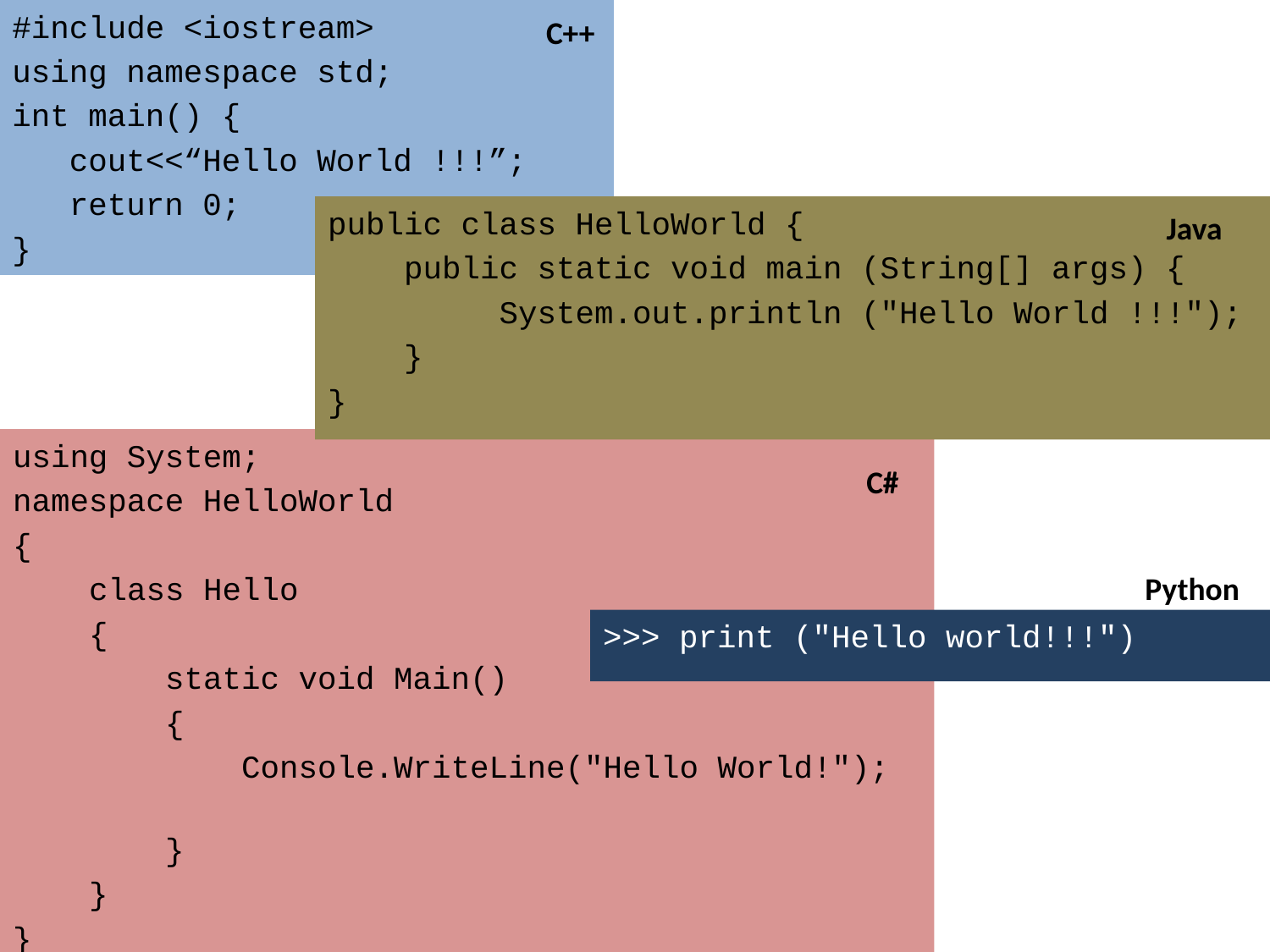

#include <iostream>
using namespace std;
int main() {
   cout<<“Hello World !!!”;
   return 0;
}

C++
public class HelloWorld {
    public static void main (String[] args) {
         System.out.println ("Hello World !!!");
    }
}

Java
using System;
namespace HelloWorld
{
    class Hello
    {
        static void Main()
        {
            Console.WriteLine("Hello World!");
        }
    }
}
C#
Python
>>> print ("Hello world!!!")